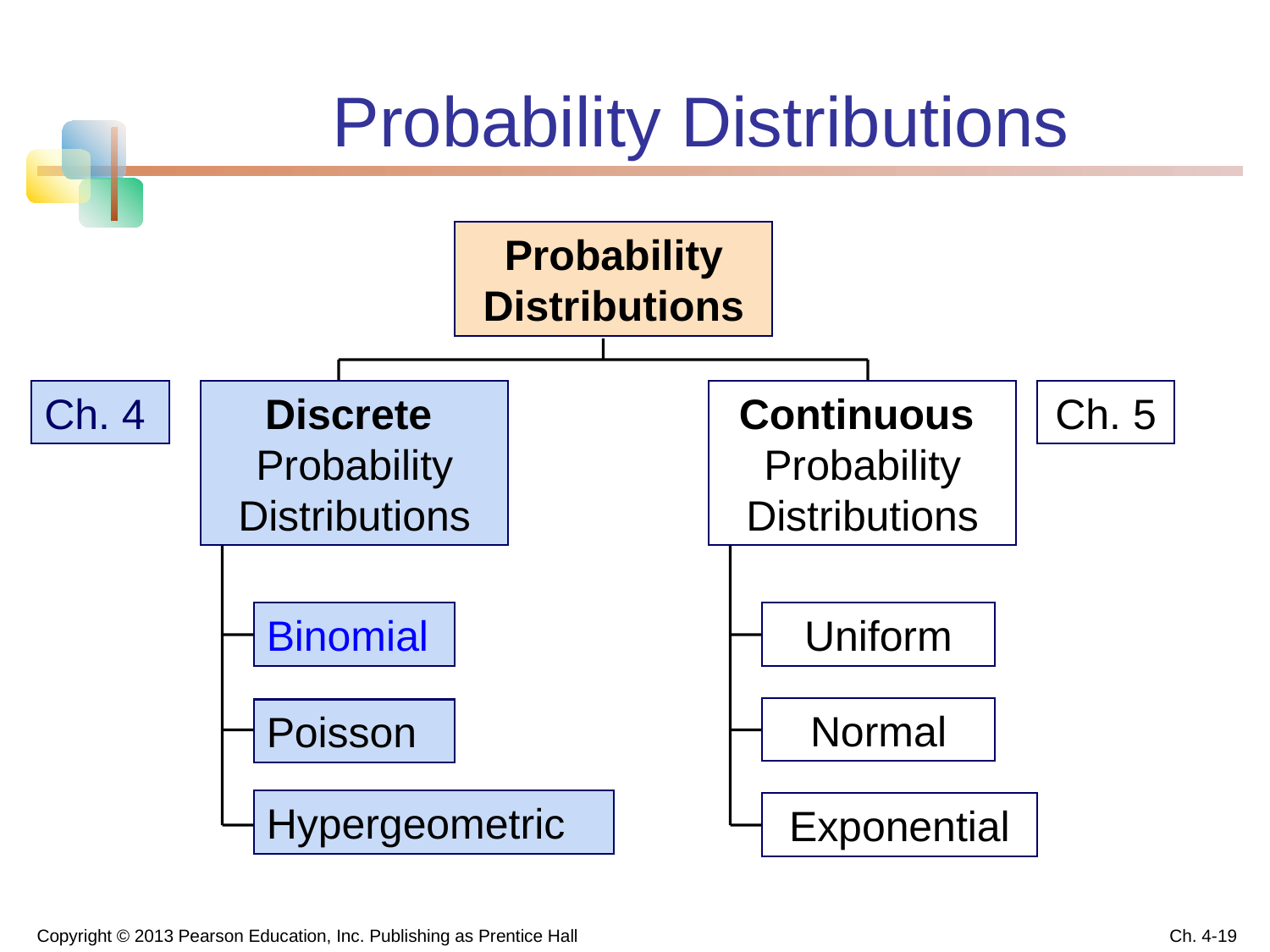

Probability Distributions

Probability Distributions

Ch. 4
Discrete
Probability Distributions
Continuous
Probability Distributions
Ch. 5

Binomial
Uniform

Normal
Poisson

Hypergeometric
Exponential

Copyright © 2013 Pearson Education, Inc. Publishing as Prentice Hall
Ch. 4-19